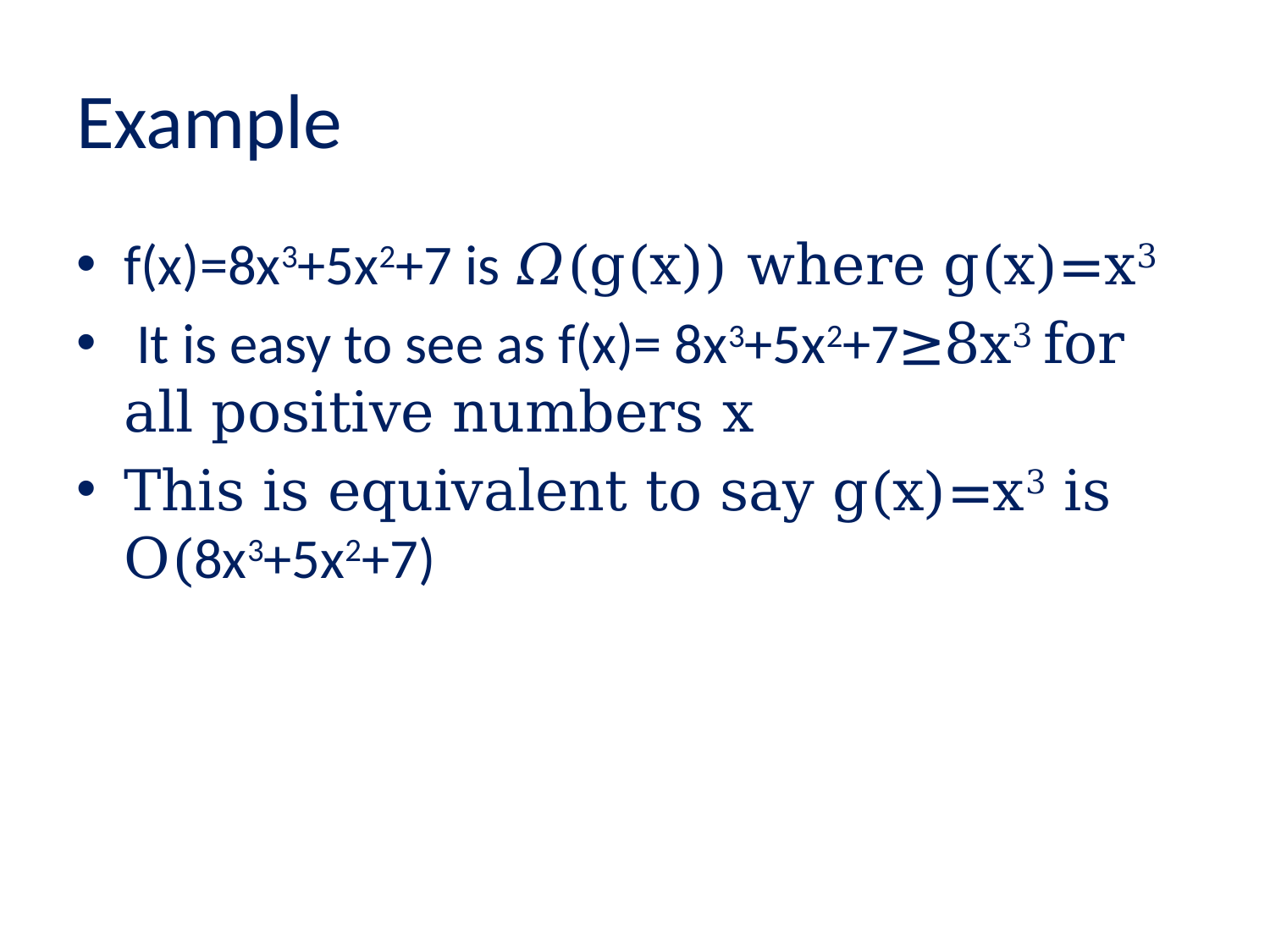

# Example
f(x)=8x3+5x2+7 is 𝛺(g(x)) where g(x)=x3
 It is easy to see as f(x)= 8x3+5x2+7≥8x3 for all positive numbers x
This is equivalent to say g(x)=x3 is O(8x3+5x2+7)
56